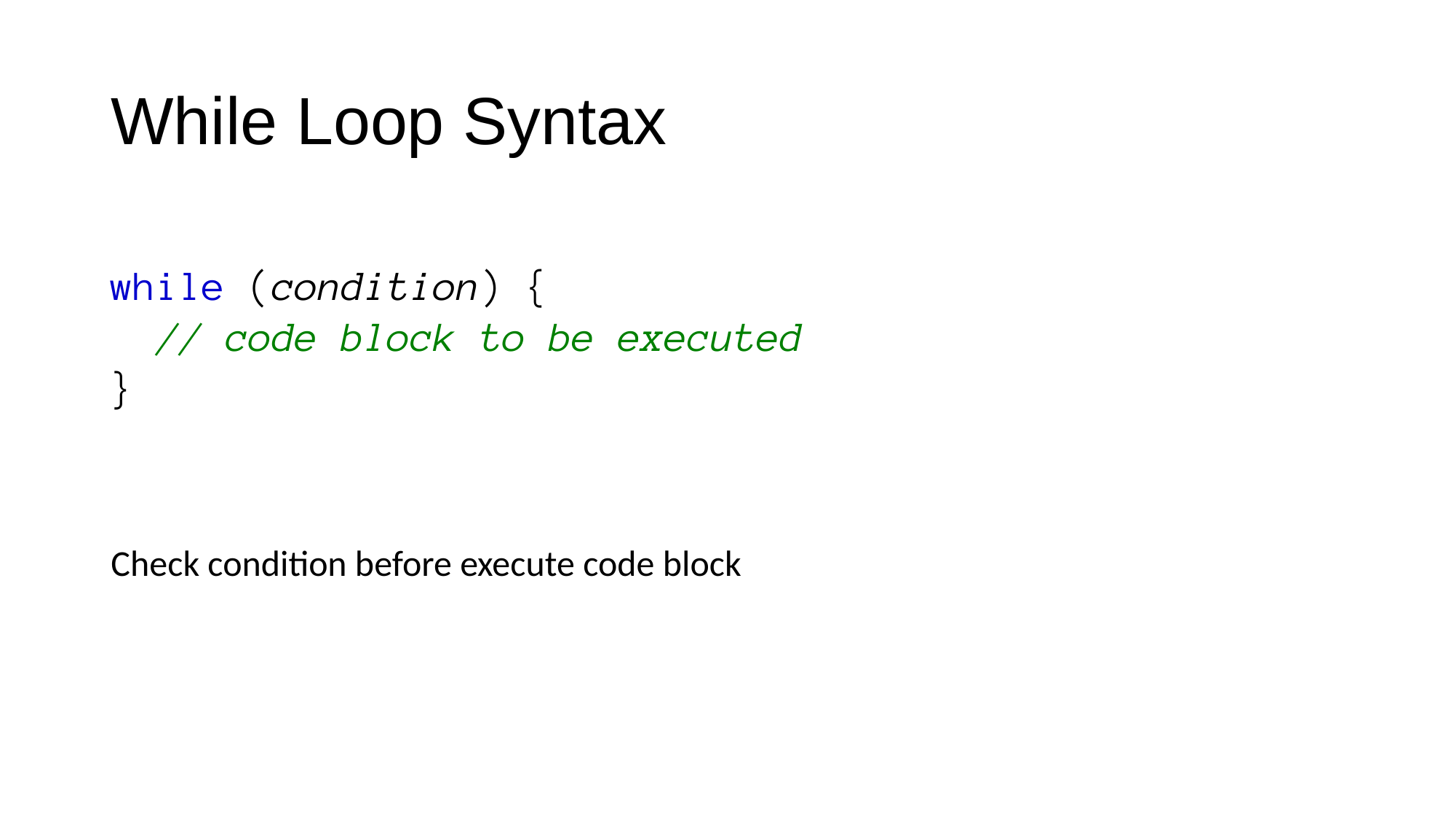

# While Loop Syntax
while (condition) {
  // code block to be executed
}
Check condition before execute code block